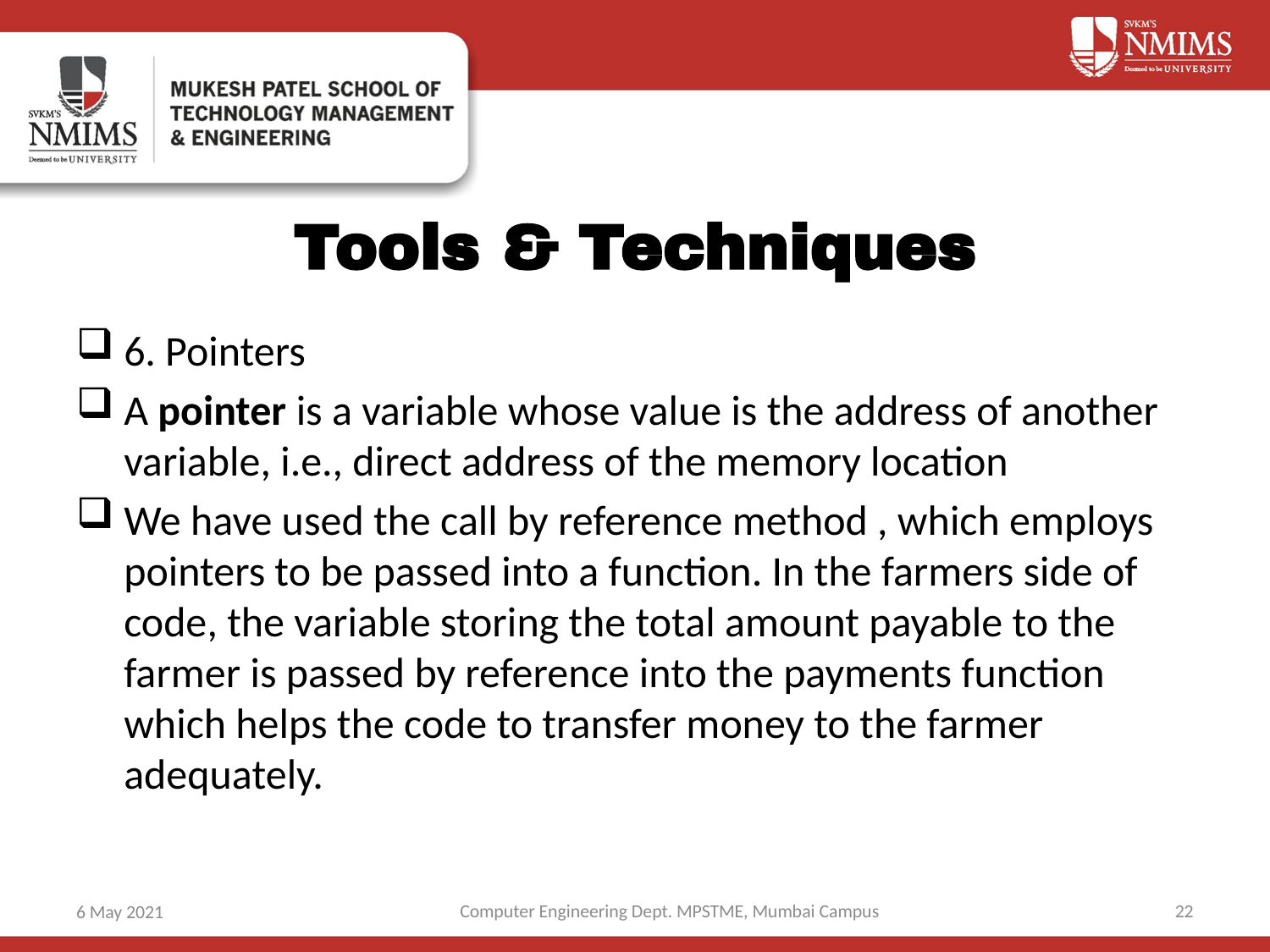

# Tools & Techniques
6. Pointers
A pointer is a variable whose value is the address of another variable, i.e., direct address of the memory location
We have used the call by reference method , which employs pointers to be passed into a function. In the farmers side of code, the variable storing the total amount payable to the farmer is passed by reference into the payments function which helps the code to transfer money to the farmer adequately.

Computer Engineering Dept. MPSTME, Mumbai Campus
22
6 May 2021